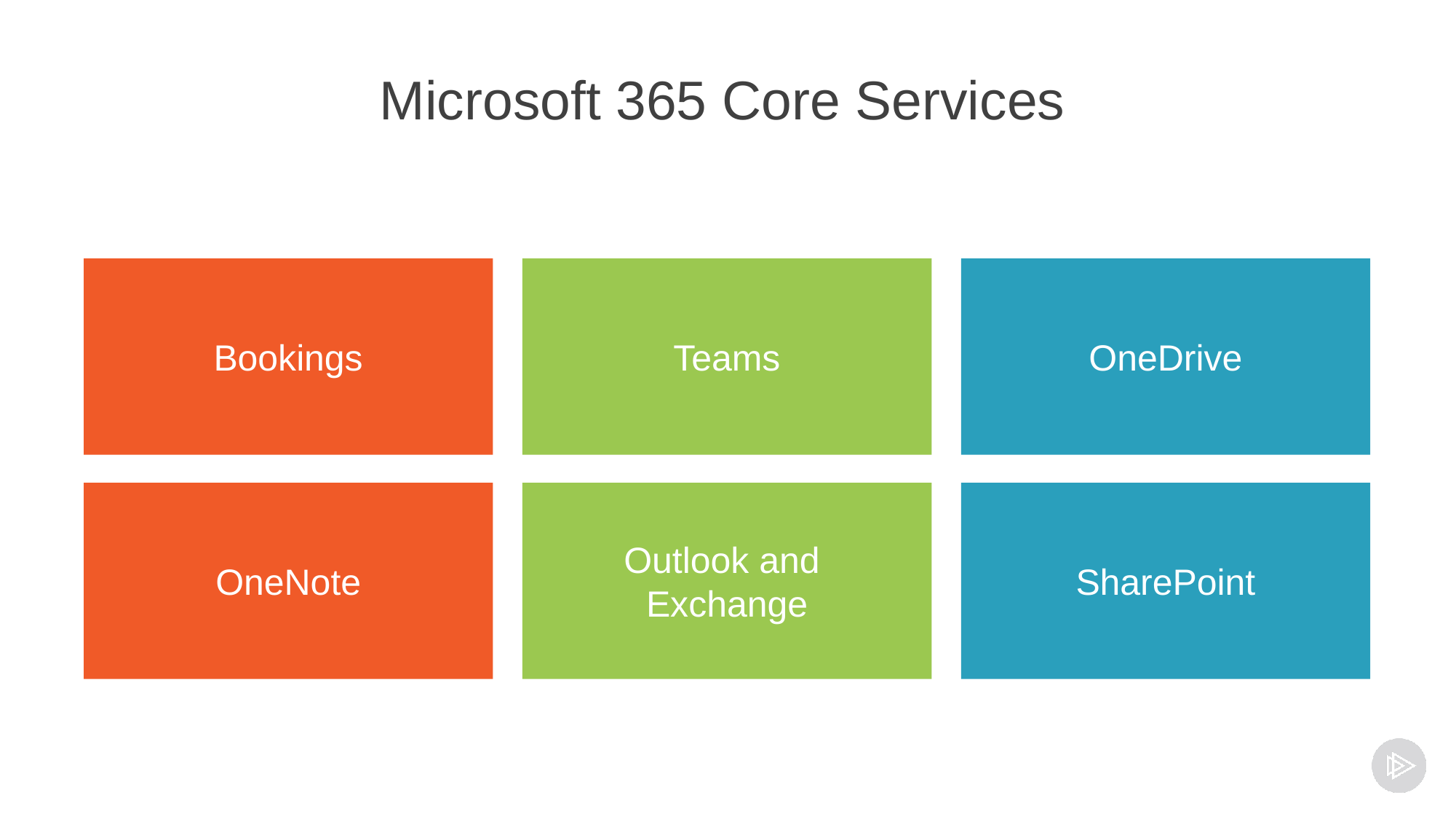

# Microsoft 365 Core Services
Bookings
Teams
OneDrive
OneNote
Outlook and  Exchange
SharePoint